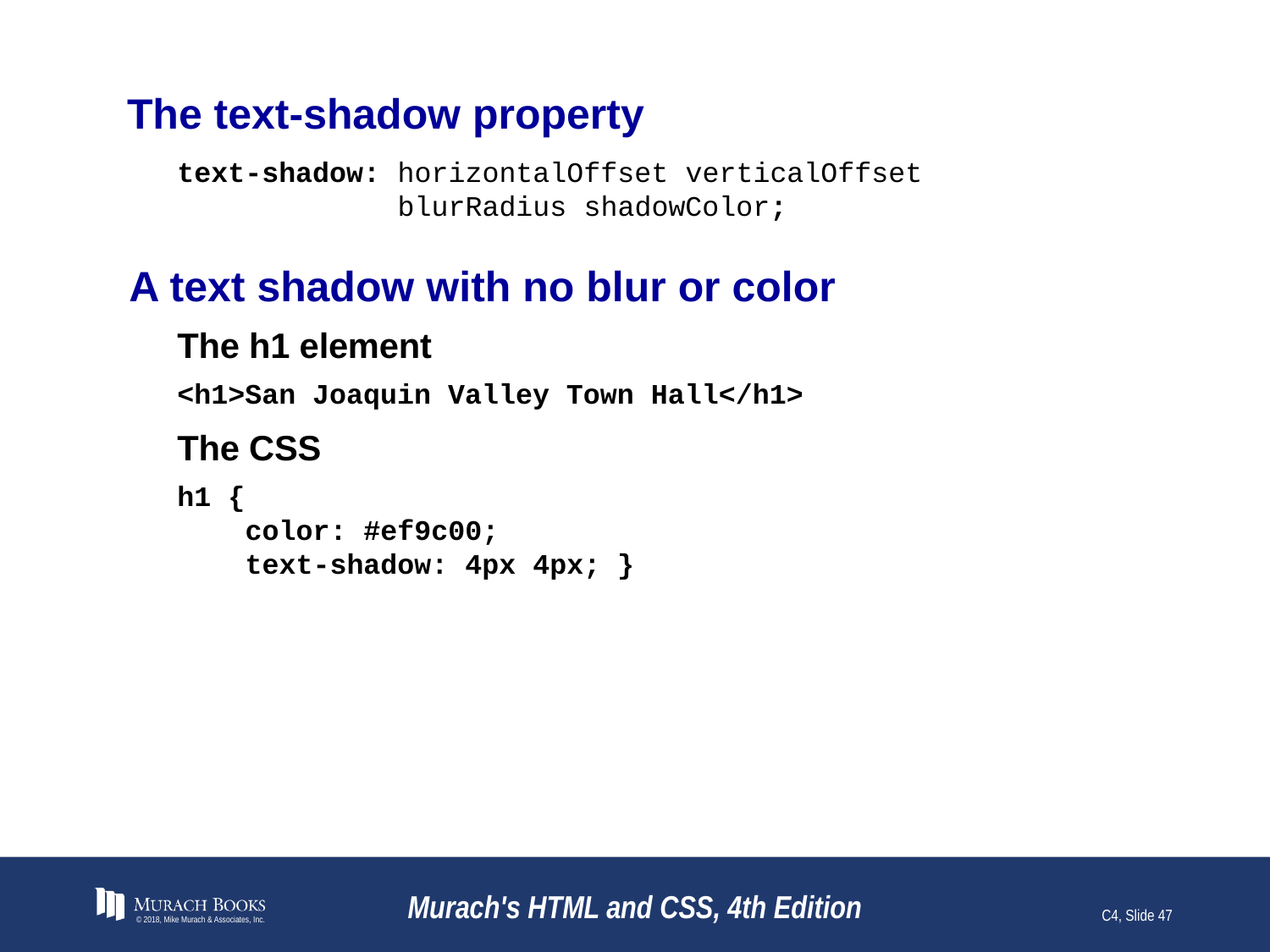

# The text-shadow property
text-shadow: horizontalOffset verticalOffset
             blurRadius shadowColor;

A text shadow with no blur or color

The h1 element
<h1>San Joaquin Valley Town Hall</h1>
The CSS
h1 {
    color: #ef9c00;
    text-shadow: 4px 4px; }

© 2018, Mike Murach & Associates, Inc.
Murach's HTML and CSS, 4th Edition

C4, Slide 47